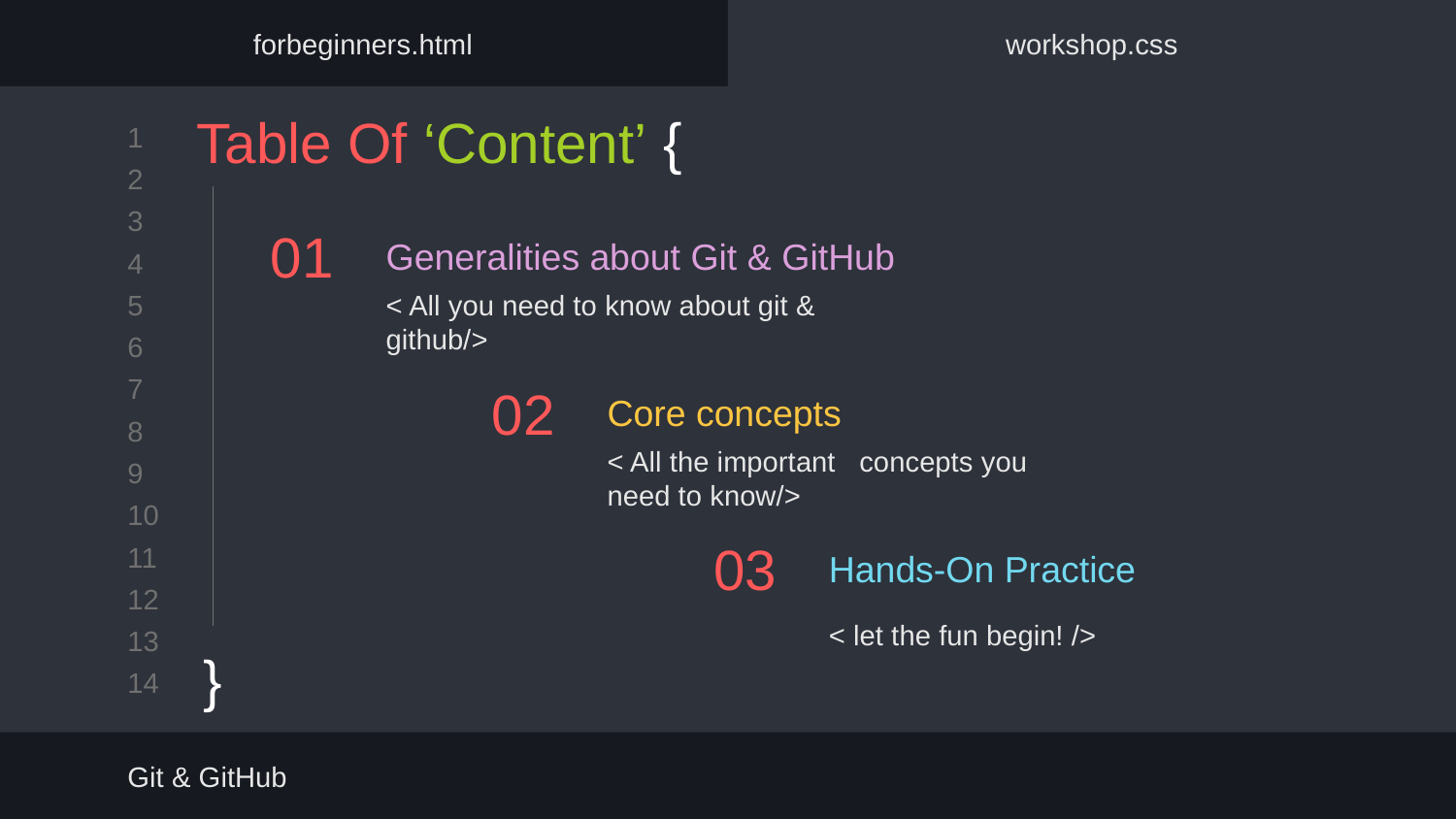

forbeginners.html
workshop.css
Table Of ‘Content’ {
}
# 01
Generalities about Git & GitHub
< All you need to know about git & github/>
Core concepts
02
< All the important   concepts you need to know/>
Hands-On Practice
03
< let the fun begin! />
Git & GitHub